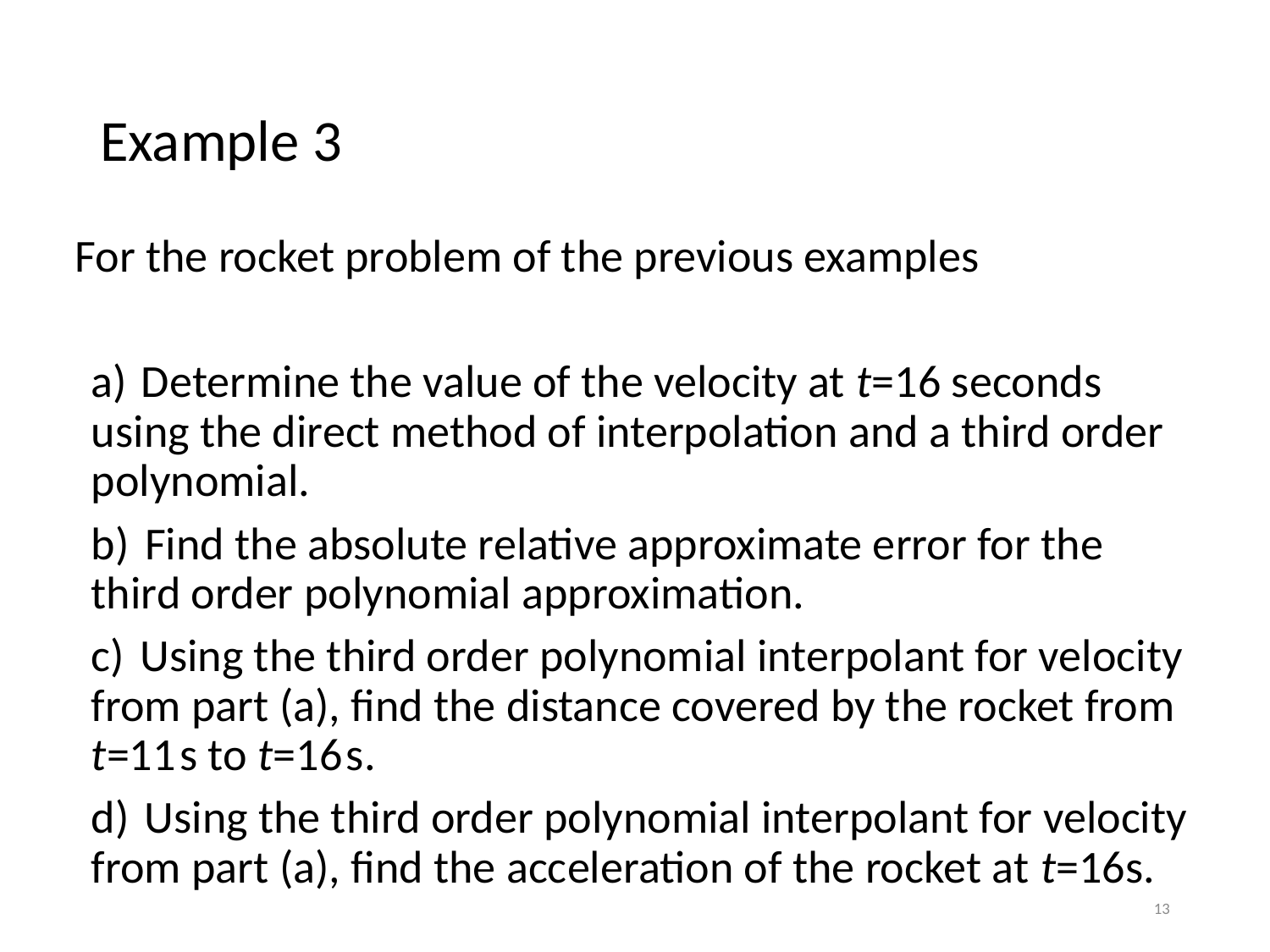

# Example 3
For the rocket problem of the previous examples

a)  Determine the value of the velocity at t=16 seconds using the direct method of interpolation and a third order polynomial.
b)  Find the absolute relative approximate error for the third order polynomial approximation.
c)  Using the third order polynomial interpolant for velocity from part (a), find the distance covered by the rocket from t=11 s to t=16 s.
d)  Using the third order polynomial interpolant for velocity from part (a), find the acceleration of the rocket at t=16s.

13